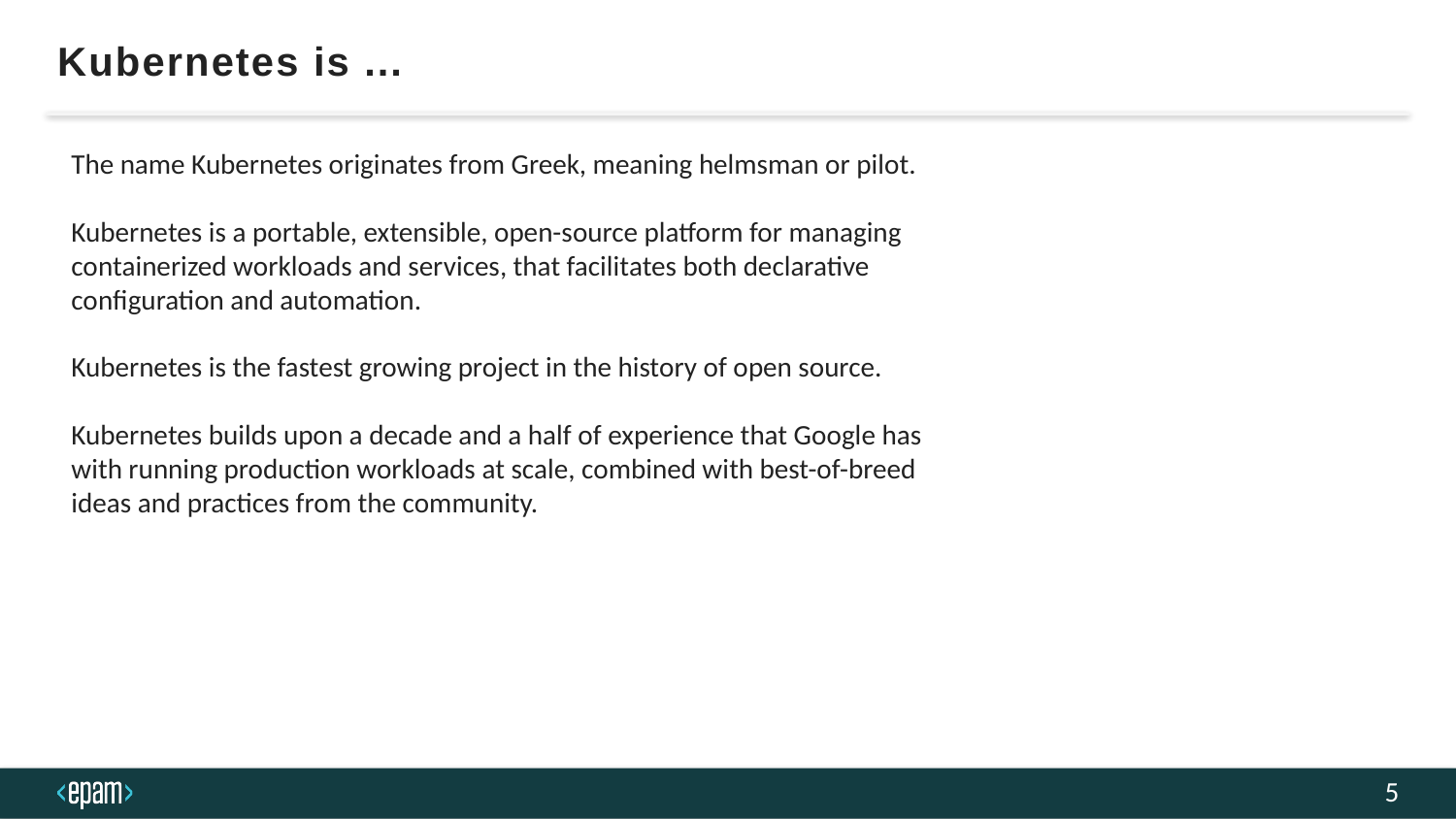

# Kubernetes is ...

The name Kubernetes originates from Greek, meaning helmsman or pilot.

Kubernetes is a portable, extensible, open-source platform for managing containerized workloads and services, that facilitates both declarative configuration and automation.

Kubernetes is the fastest growing project in the history of open source.

Kubernetes builds upon a decade and a half of experience that Google has with running production workloads at scale, combined with best-of-breed ideas and practices from the community.

5